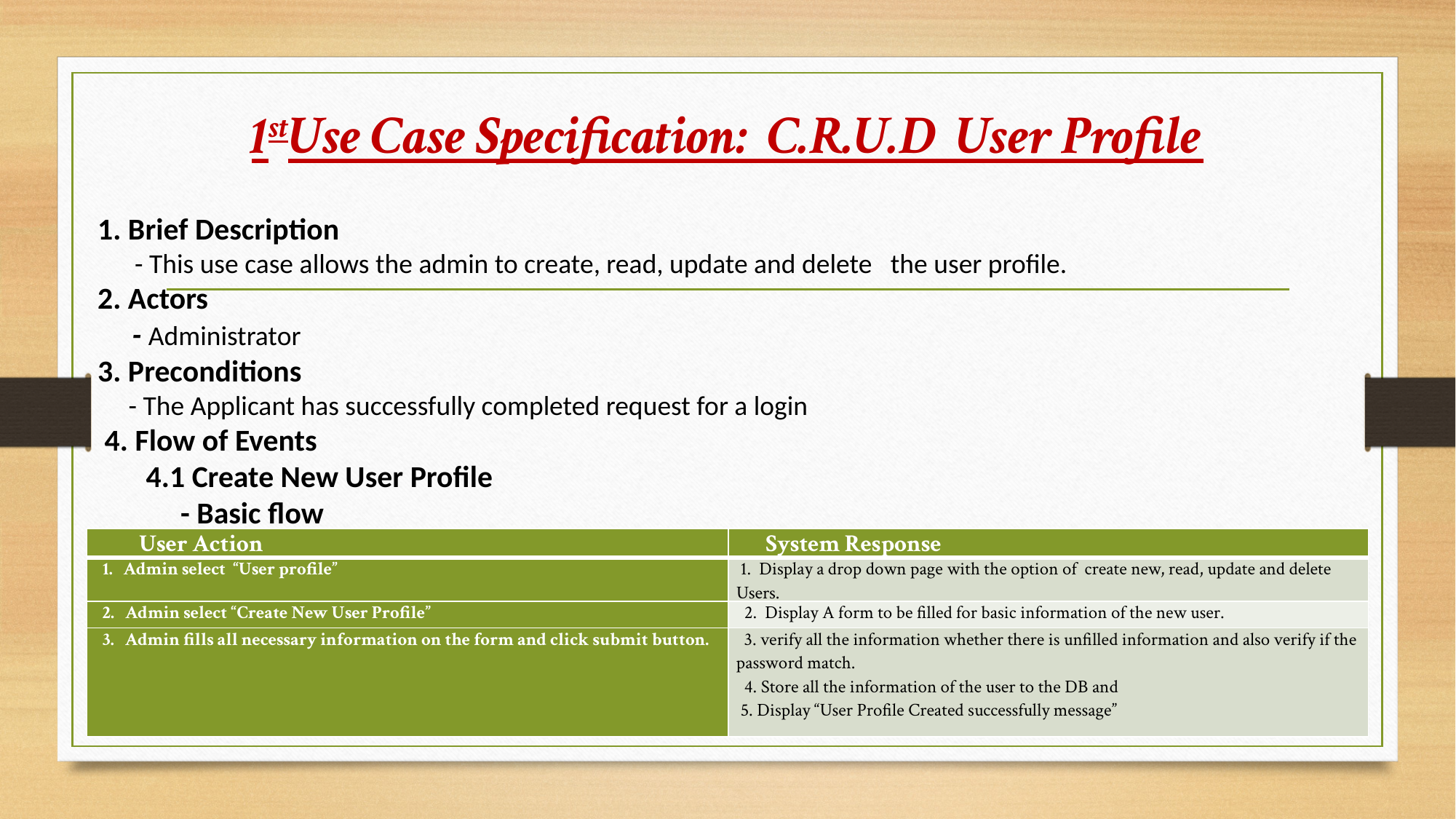

# 1stUse Case Specification:  C.R.U.D  User Profile

1. Brief Description
      - This use case allows the admin to create, read, update and delete   the user profile.
2. Actors
     - Administrator
3. Preconditions
     - The Applicant has successfully completed request for a login
 4. Flow of Events
       4.1 Create New User Profile
            - Basic flow

| User Action | System Response |
| --- | --- |
| 1. Admin select “User profile” | 1. Display a drop down page with the option of create new, read, update and delete Users. |
| 2. Admin select “Create New User Profile” | 2. Display A form to be filled for basic information of the new user. |
| 3. Admin fills all necessary information on the form and click submit button. | 3. verify all the information whether there is unfilled information and also verify if the password match. 4. Store all the information of the user to the DB and 5. Display “User Profile Created successfully message” |